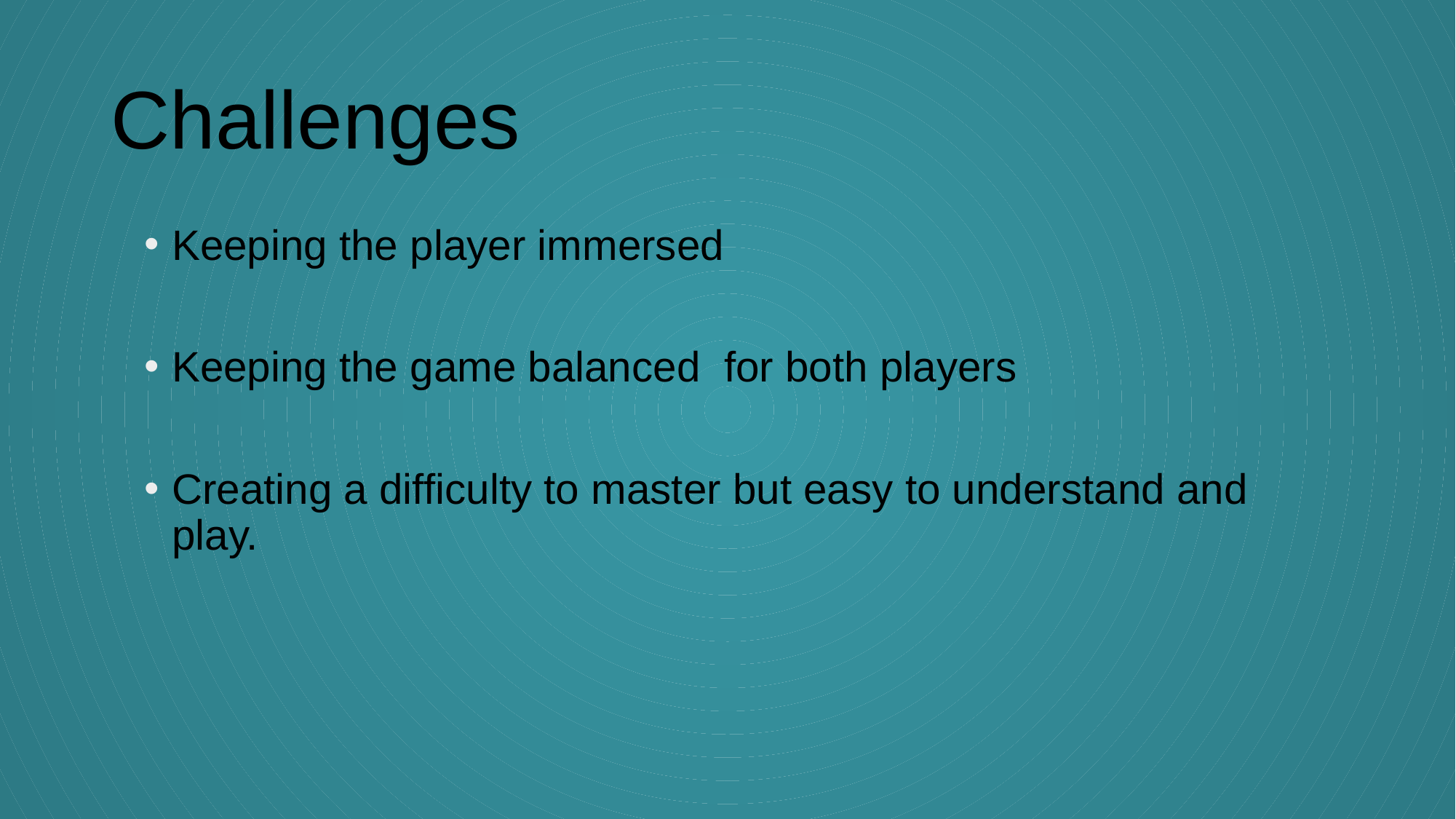

# Challenges
Keeping the player immersed

Keeping the game balanced  for both players

Creating a difficulty to master but easy to understand and play.